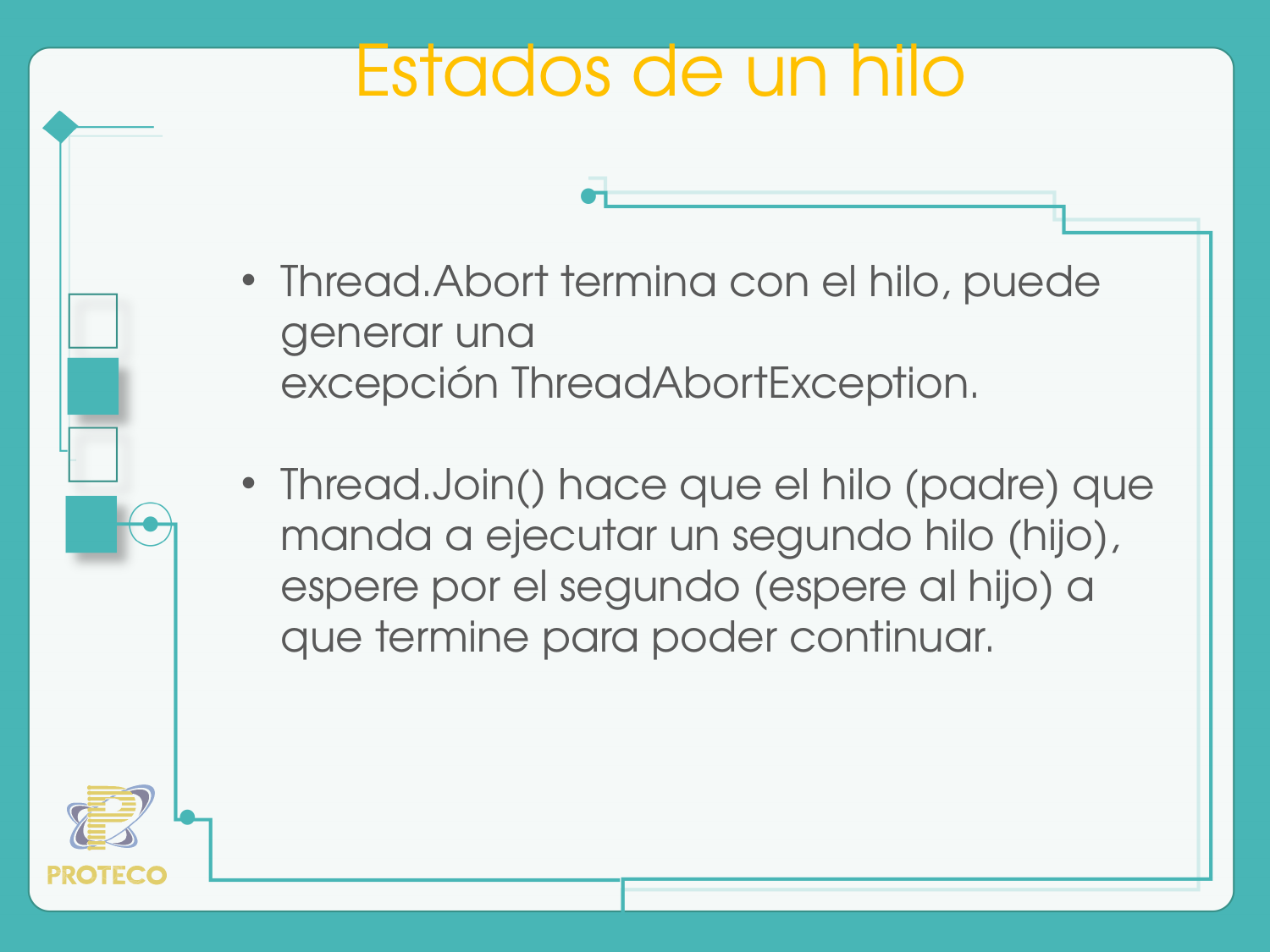

# Estados de un hilo
Thread.Abort termina con el hilo, puede generar una excepción ThreadAbortException.

Thread.Join() hace que el hilo (padre) que manda a ejecutar un segundo hilo (hijo), espere por el segundo (espere al hijo) a que termine para poder continuar.